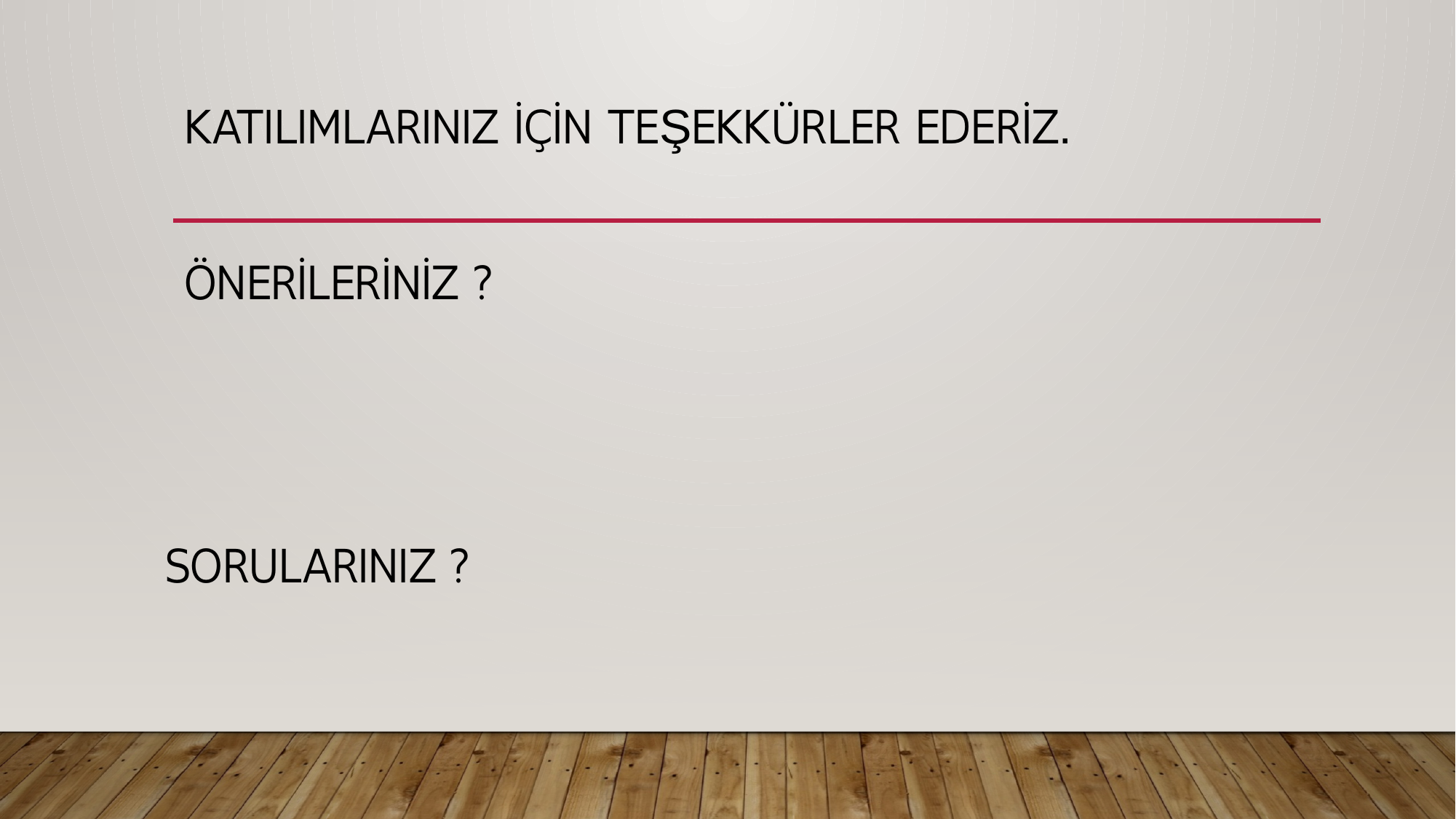

# katılımlarınız için teşekkürler ederiz.
önerileriniz ?
sorularınız ?